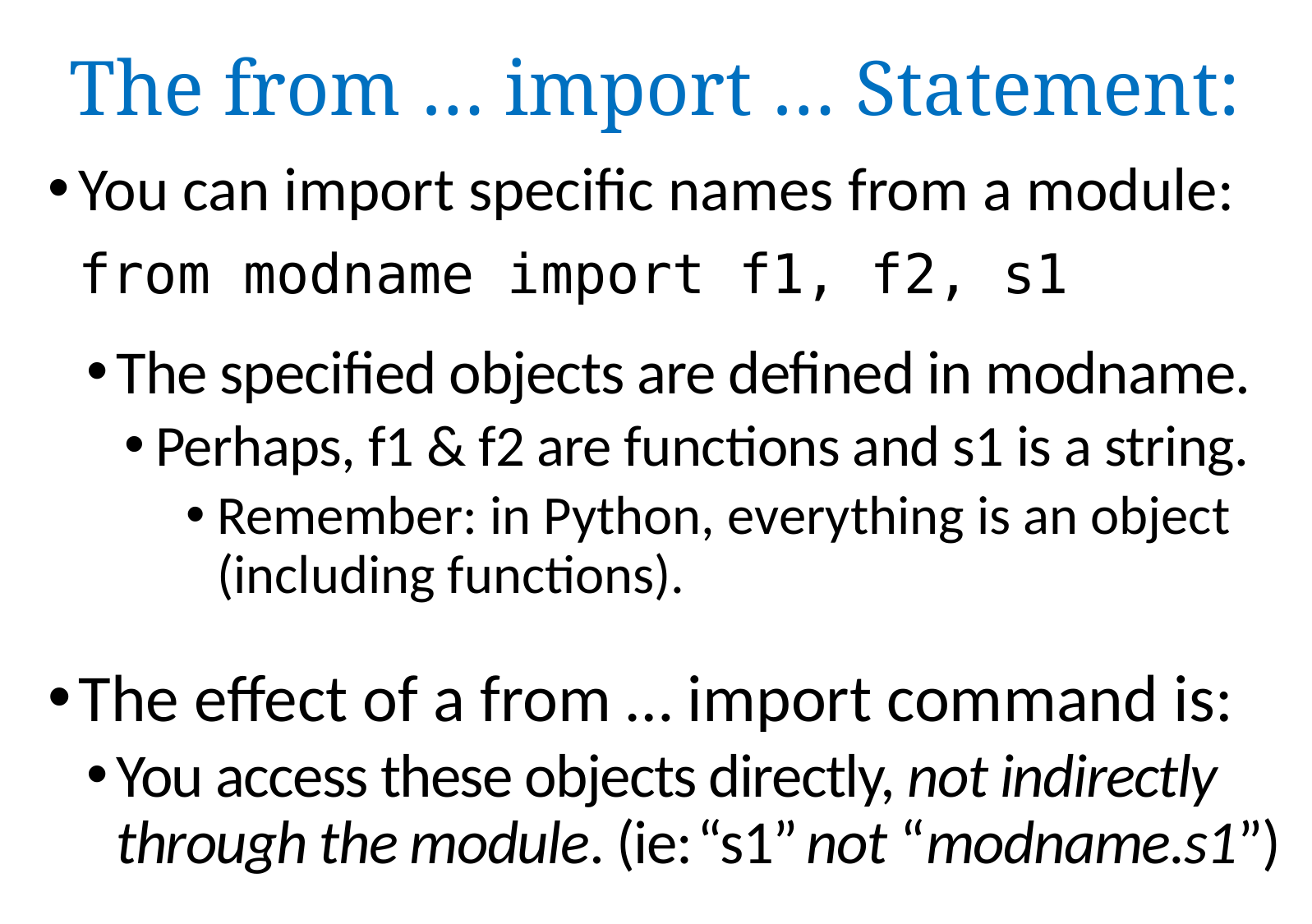

The from … import … Statement:
You can import specific names from a module:
	from modname import f1, f2, s1
The specified objects are defined in modname.
Perhaps, f1 & f2 are functions and s1 is a string.
Remember: in Python, everything is an object (including functions).

The effect of a from … import command is:
You access these objects directly, not indirectly through the module. (ie: “s1” not “modname.s1”)